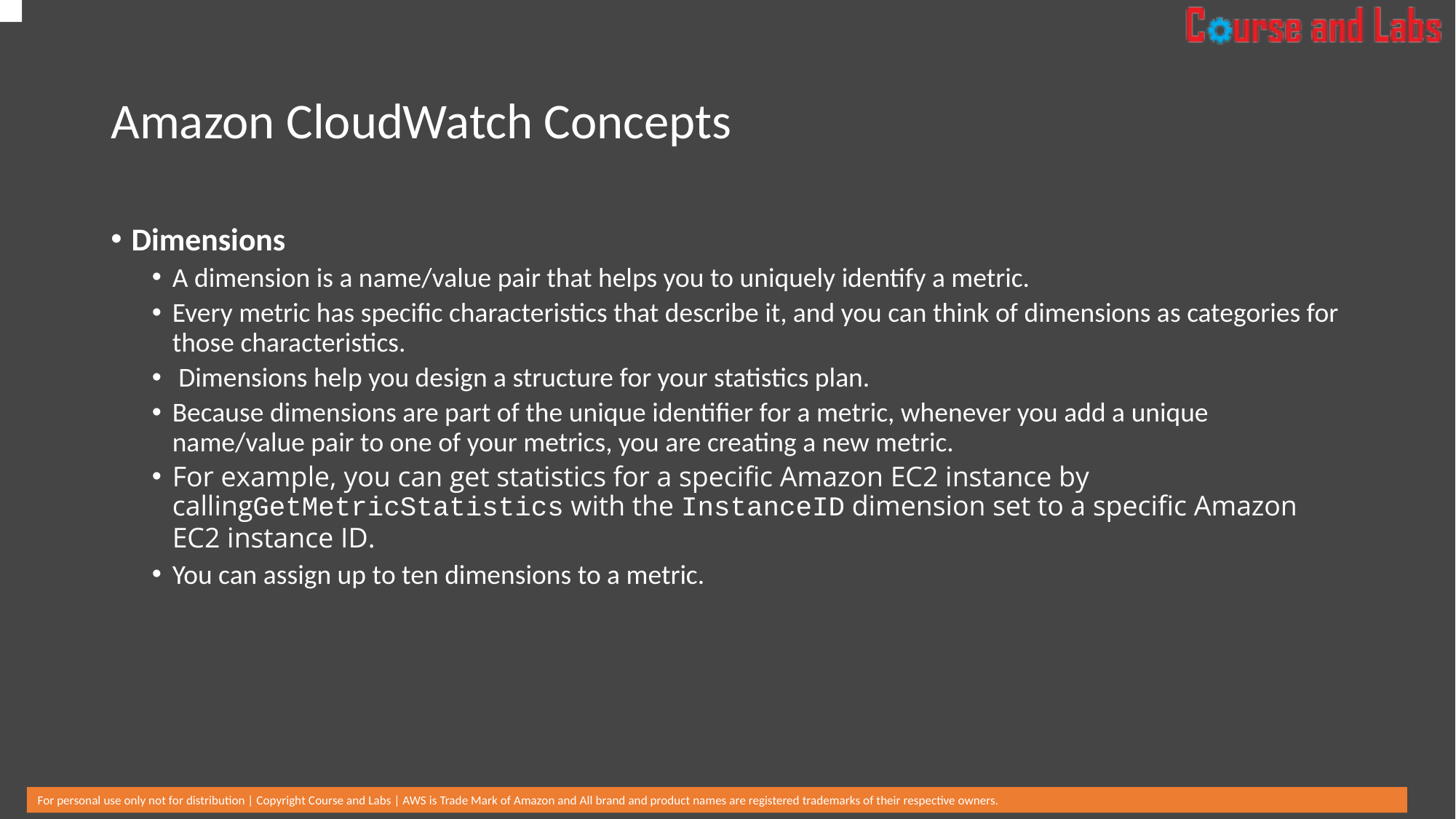

# Amazon CloudWatch Concepts
Dimensions
A dimension is a name/value pair that helps you to uniquely identify a metric.
Every metric has specific characteristics that describe it, and you can think of dimensions as categories for those characteristics.
 Dimensions help you design a structure for your statistics plan.
Because dimensions are part of the unique identifier for a metric, whenever you add a unique name/value pair to one of your metrics, you are creating a new metric.
For example, you can get statistics for a specific Amazon EC2 instance by callingGetMetricStatistics with the InstanceID dimension set to a specific Amazon EC2 instance ID.
You can assign up to ten dimensions to a metric.